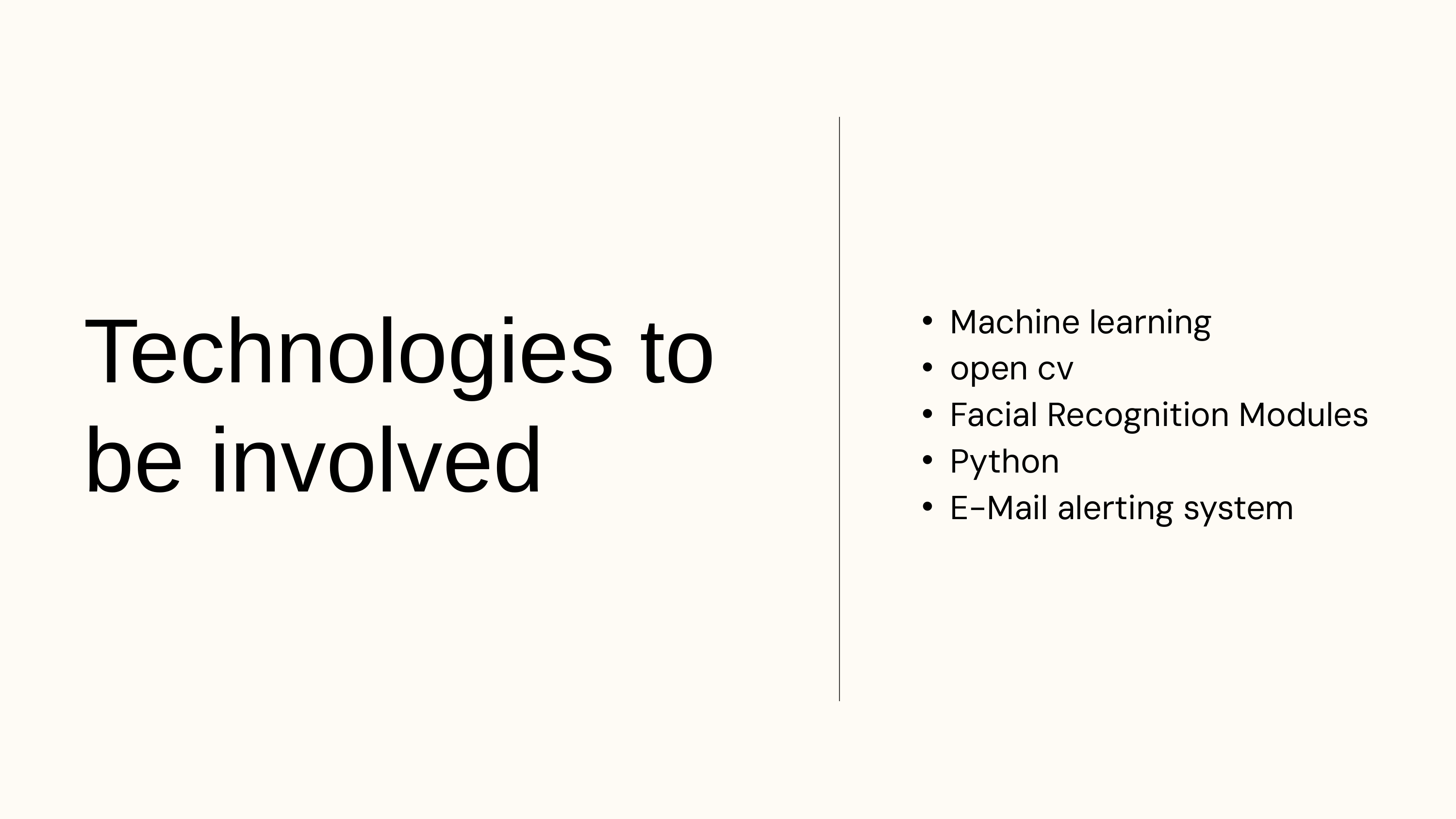

Technologies to be involved
Machine learning
open cv
Facial Recognition Modules
Python
E-Mail alerting system